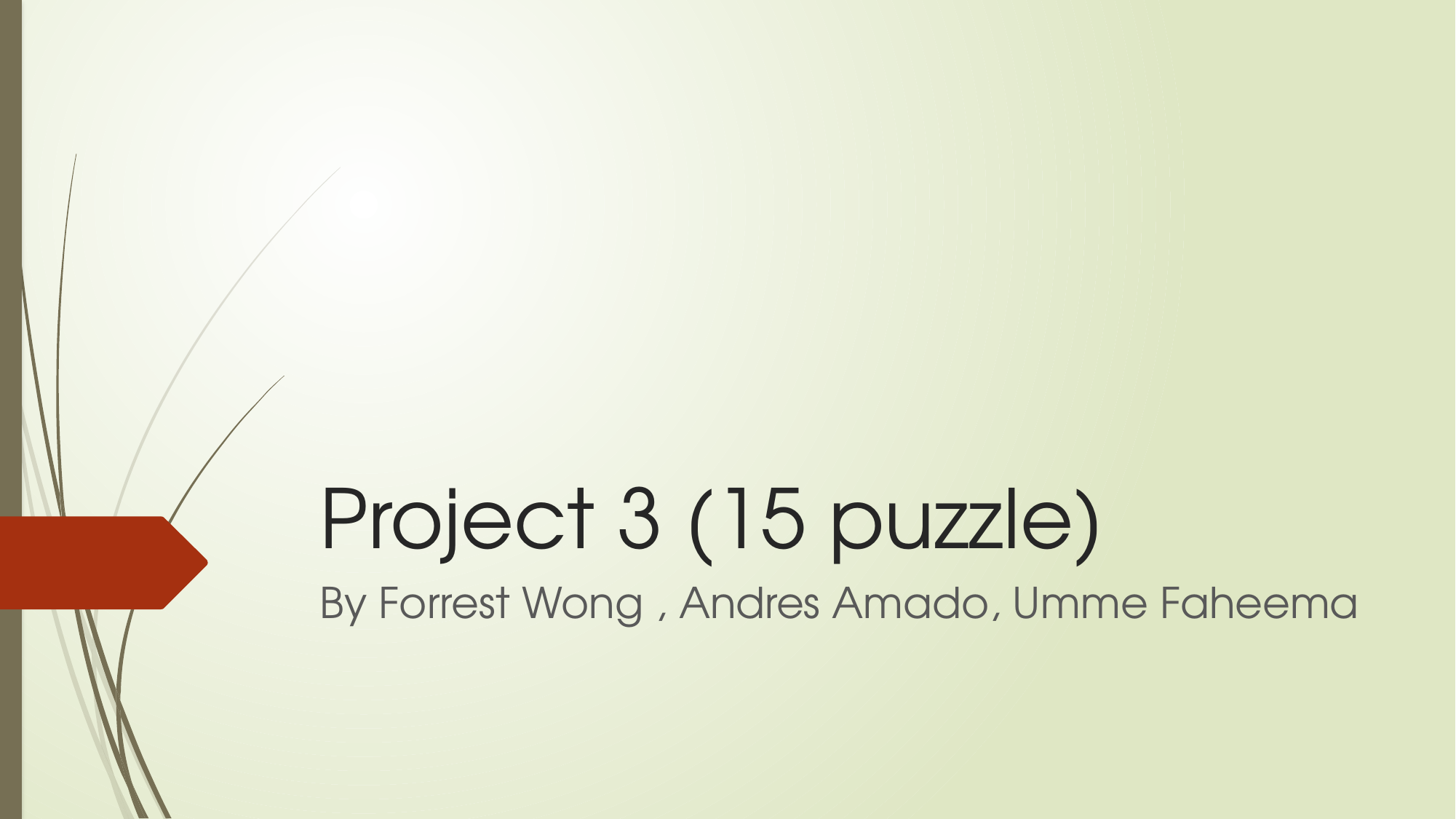

# Project 3 (15 puzzle)
By Forrest Wong , Andres Amado, Umme Faheema